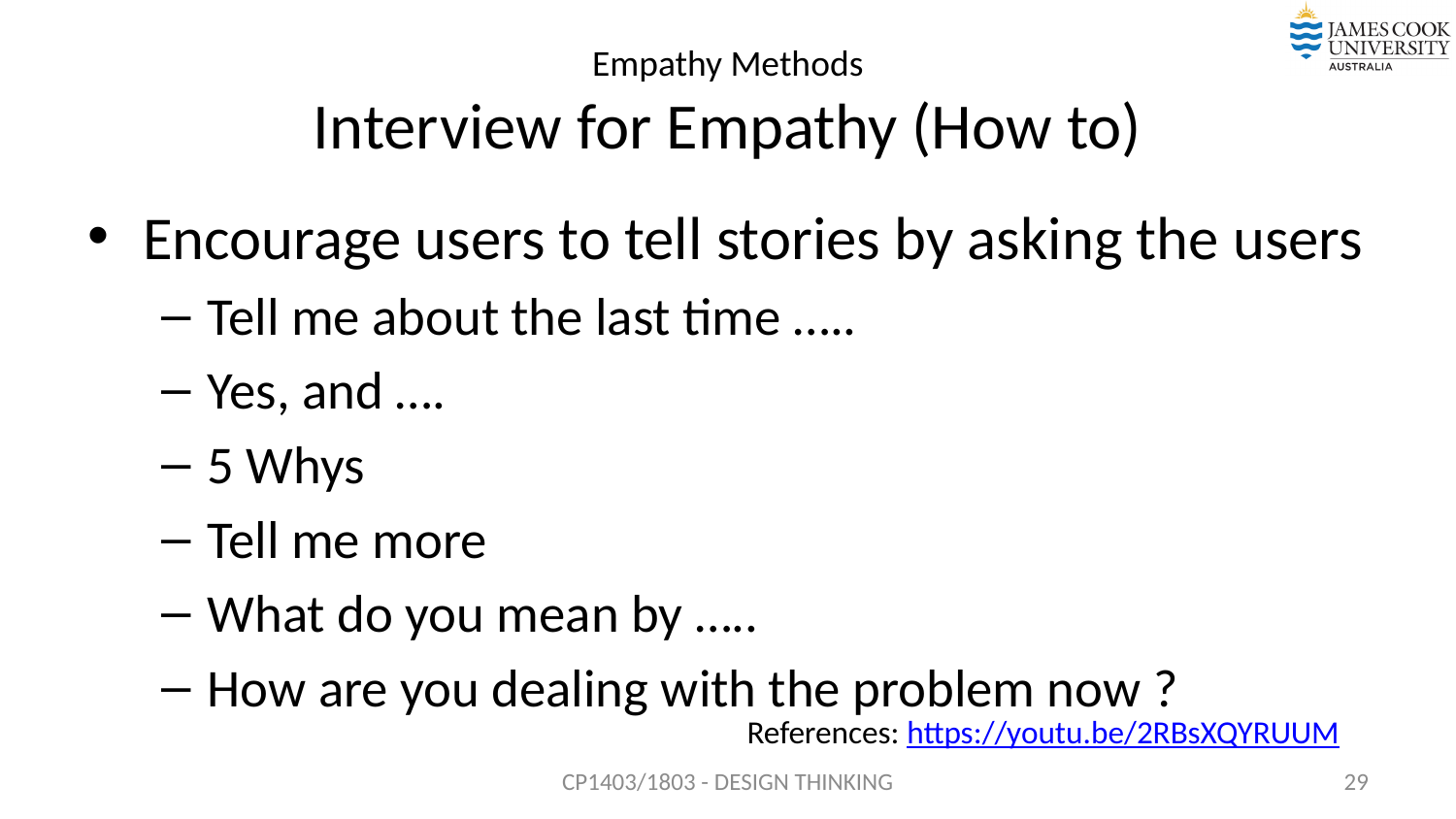

# Empathy Methods Interview for Empathy (How to)
Encourage users to tell stories by asking the users
Tell me about the last time …..
Yes, and ….
5 Whys
Tell me more
What do you mean by …..
How are you dealing with the problem now ?

References: https://youtu.be/2RBsXQYRUUM

CP1403/1803 - DESIGN THINKING
29